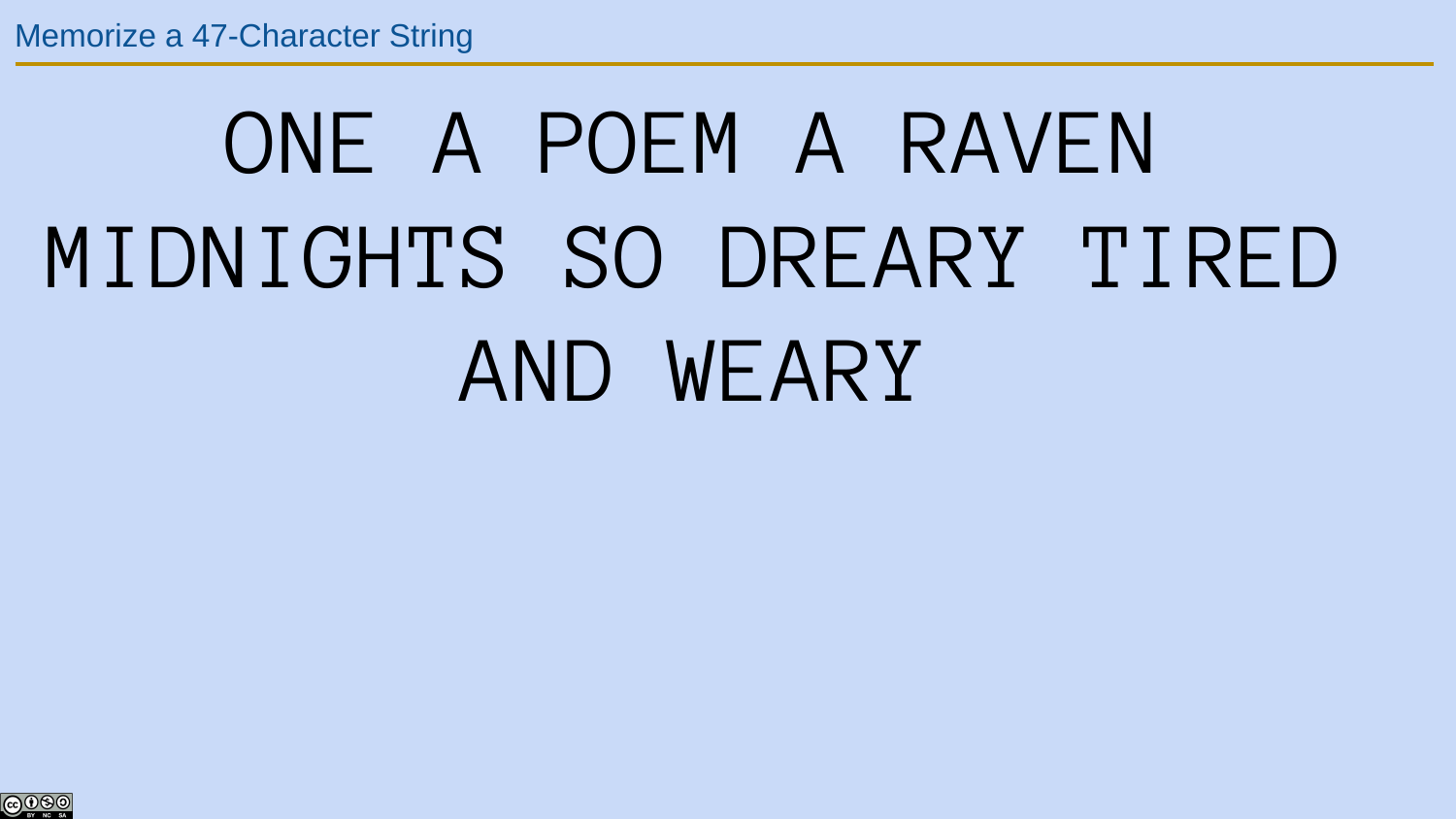

# Memorize a 47-Character String
ONE A POEM A RAVEN MIDNIGHTS SO DREARY TIRED AND WEARY